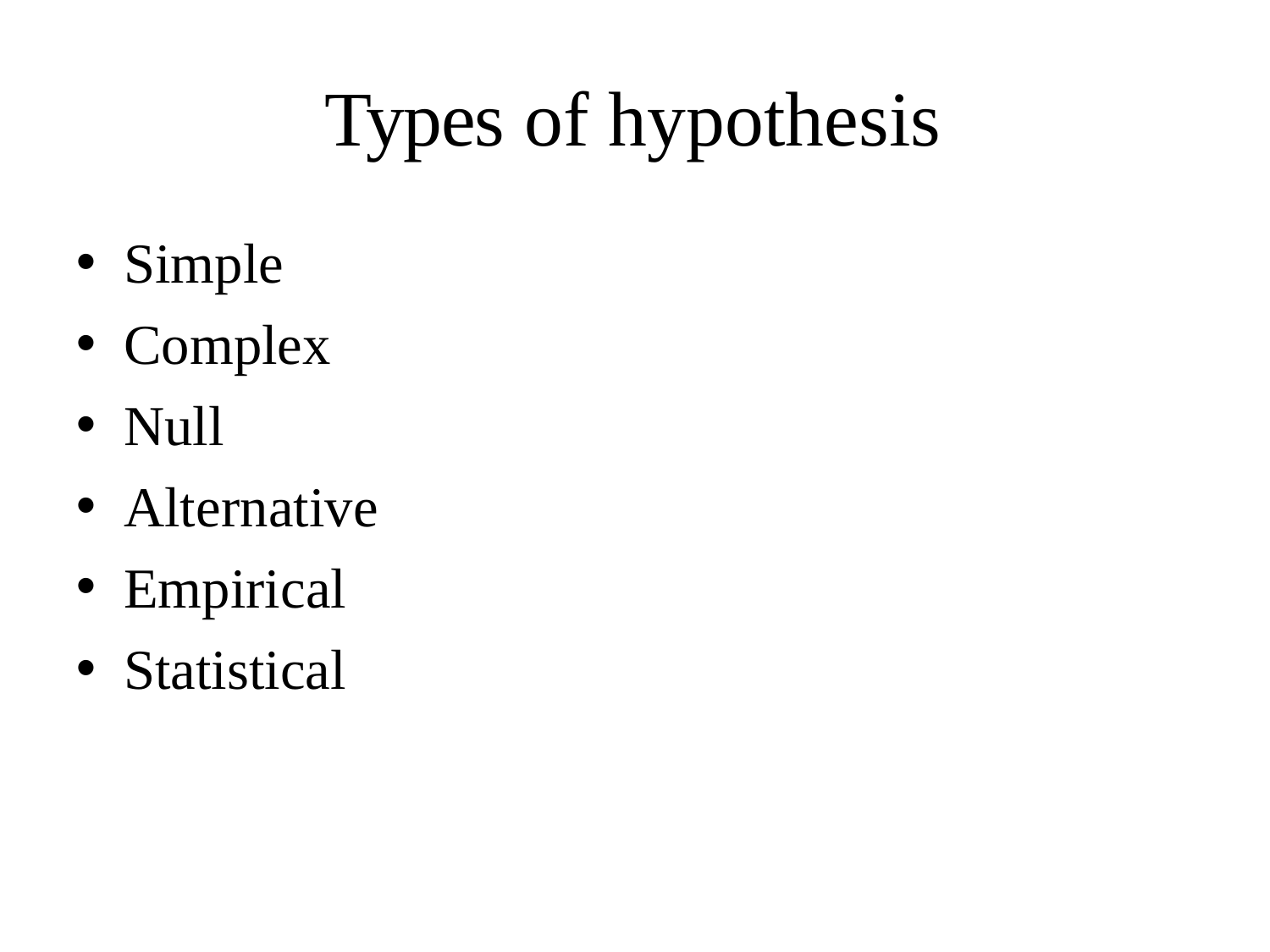

# Types of hypothesis
Simple
Complex
Null
Alternative
Empirical
Statistical